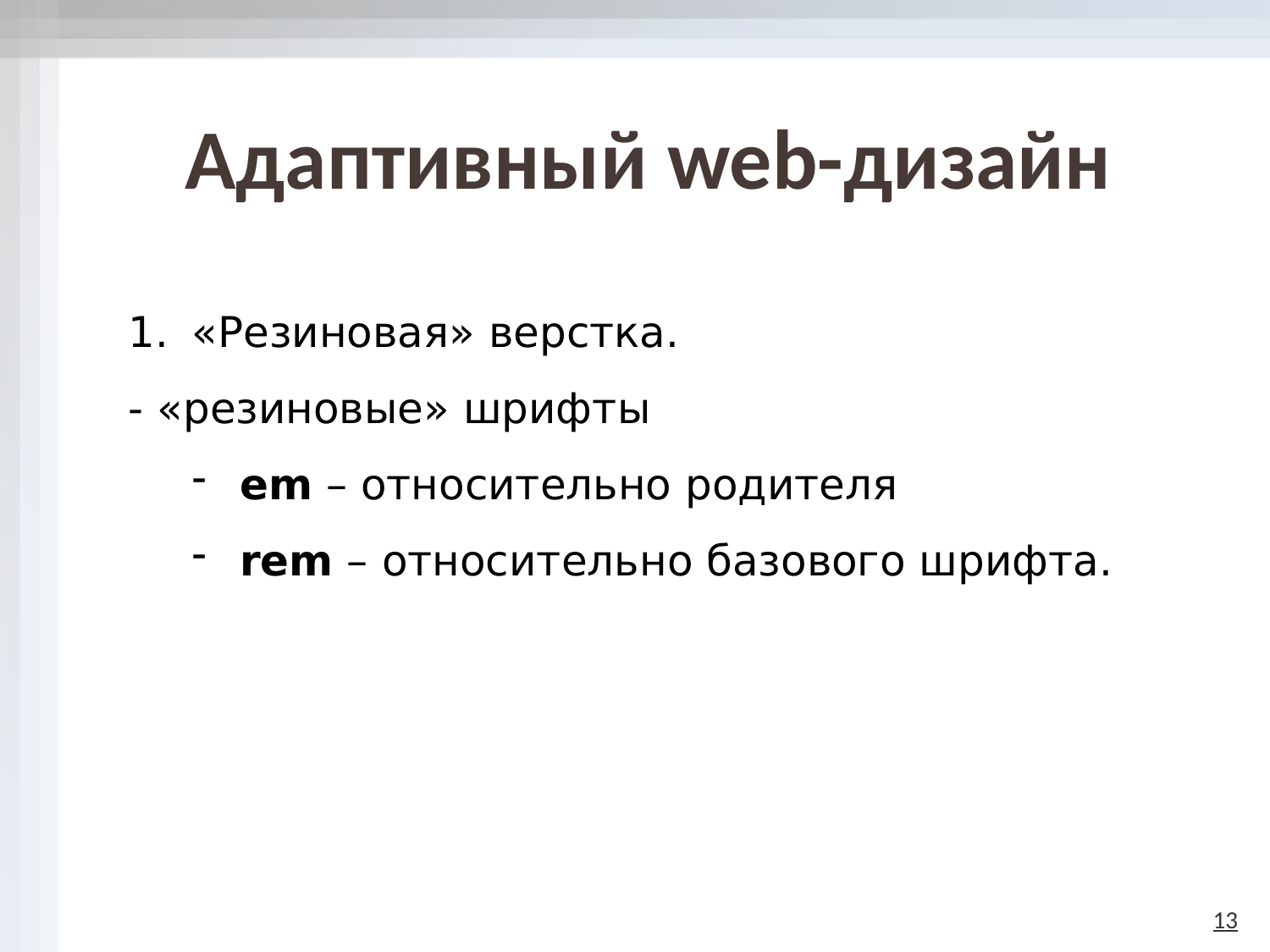

# Адаптивный web-дизайн
«Резиновая» верстка.
- «резиновые» шрифты
em – относительно родителя
rem – относительно базового шрифта.

13